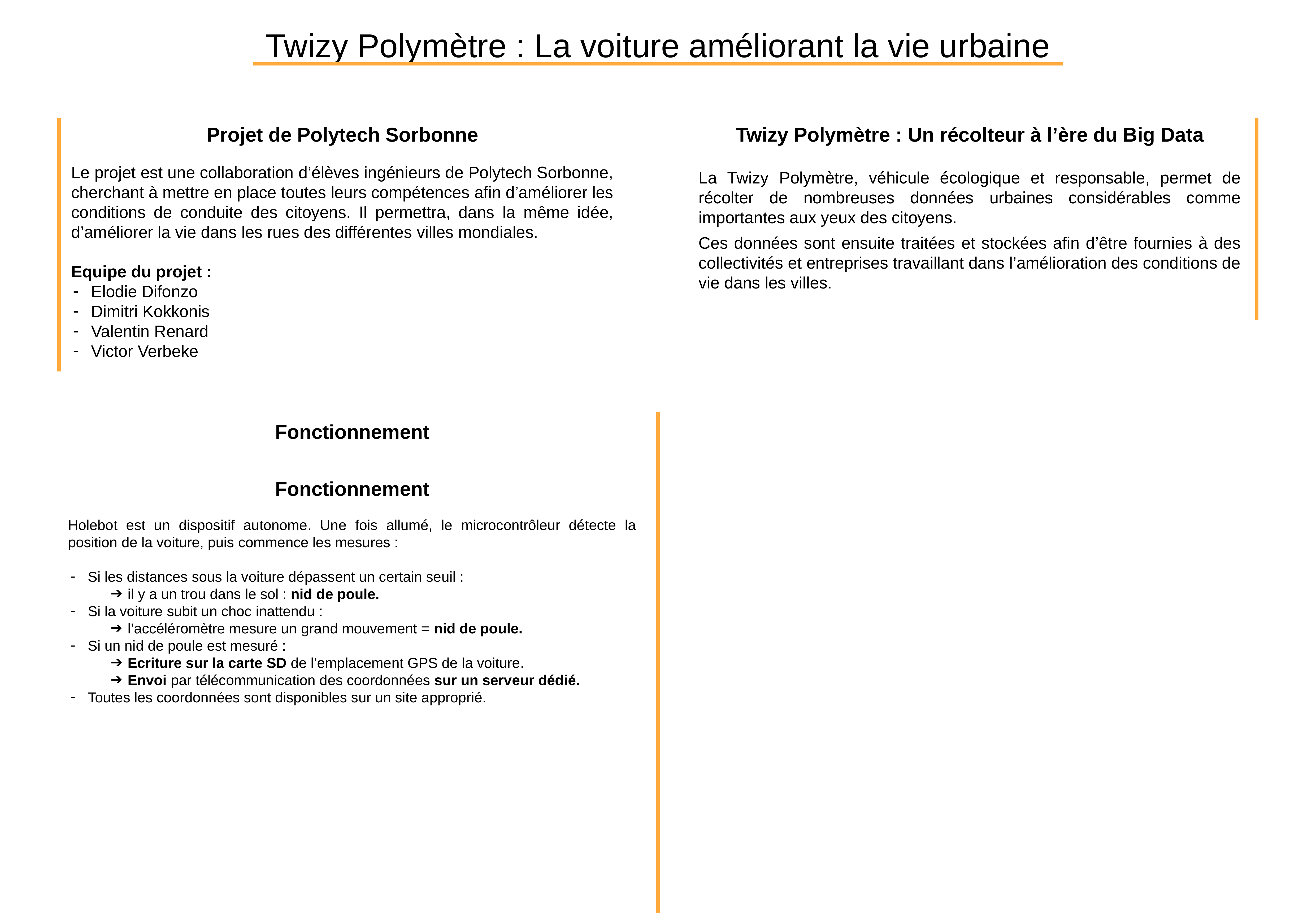

Twizy Polymètre : La voiture améliorant la vie urbaine
Projet de Polytech Sorbonne

Le projet est une collaboration d’élèves ingénieurs de Polytech Sorbonne, cherchant à mettre en place toutes leurs compétences afin d’améliorer les conditions de conduite des citoyens. Il permettra, dans la même idée, d’améliorer la vie dans les rues des différentes villes mondiales.

Equipe du projet :
Elodie Difonzo
Dimitri Kokkonis
Valentin Renard
Victor Verbeke

Twizy Polymètre : Un récolteur à l’ère du Big Data

La Twizy Polymètre, véhicule écologique et responsable, permet de récolter de nombreuses données urbaines considérables comme importantes aux yeux des citoyens.
Ces données sont ensuite traitées et stockées afin d’être fournies à des collectivités et entreprises travaillant dans l’amélioration des conditions de vie dans les villes.
Fonctionnement

Fonctionnement

Holebot est un dispositif autonome. Une fois allumé, le microcontrôleur détecte la position de la voiture, puis commence les mesures :

Si les distances sous la voiture dépassent un certain seuil :
il y a un trou dans le sol : nid de poule.
Si la voiture subit un choc inattendu :
l’accéléromètre mesure un grand mouvement = nid de poule.
Si un nid de poule est mesuré :
Ecriture sur la carte SD de l’emplacement GPS de la voiture.
Envoi par télécommunication des coordonnées sur un serveur dédié.
Toutes les coordonnées sont disponibles sur un site approprié.

Une carte des nids de poule est dressée sur le site web dédié